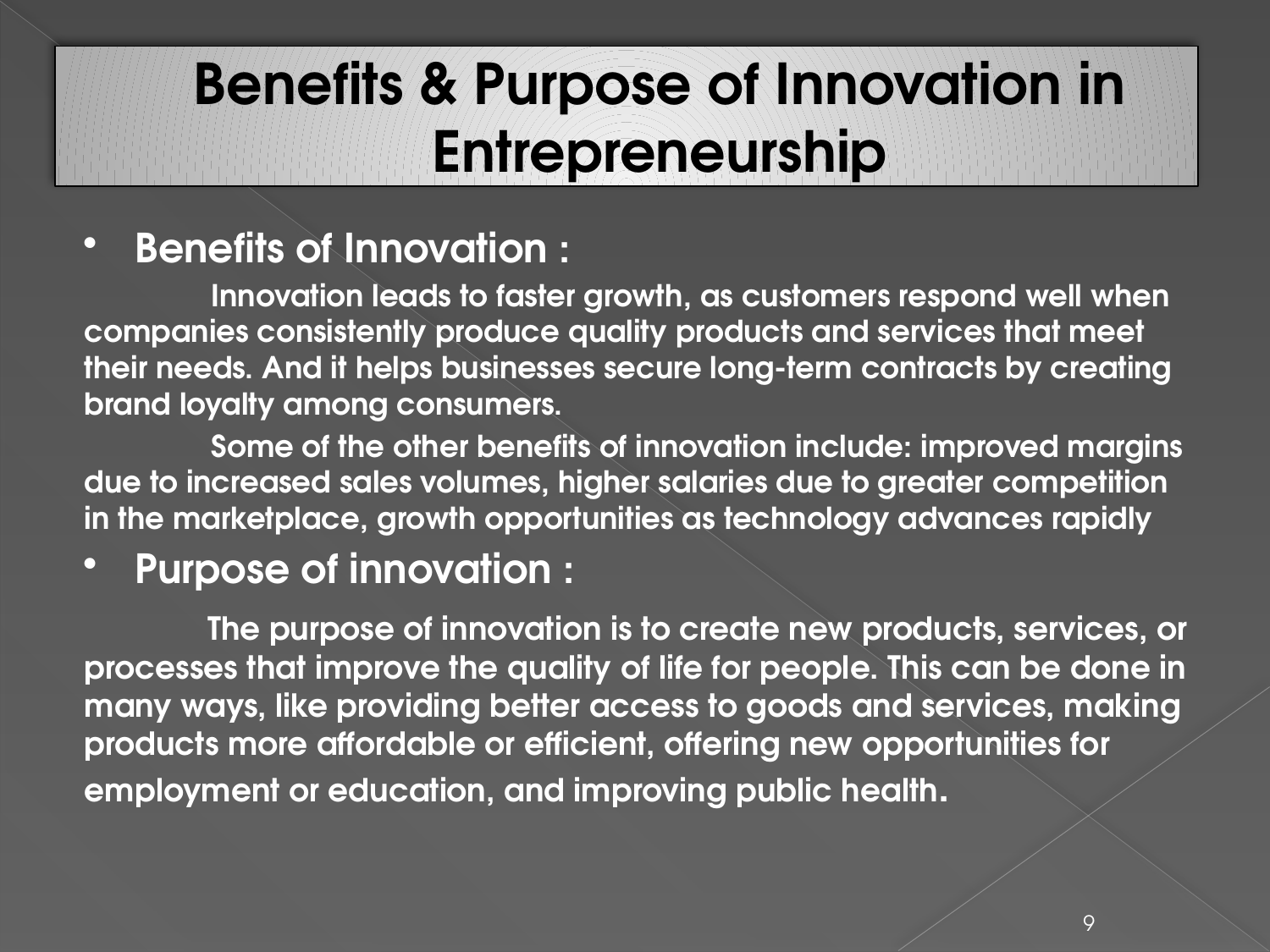

# Benefits & Purpose of Innovation in Entrepreneurship
Benefits of Innovation :
               Innovation leads to faster growth, as customers respond well when companies consistently produce quality products and services that meet their needs. And it helps businesses secure long-term contracts by creating brand loyalty among consumers.
               Some of the other benefits of innovation include: improved margins due to increased sales volumes, higher salaries due to greater competition in the marketplace, growth opportunities as technology advances rapidly
Purpose of innovation :
           The purpose of innovation is to create new products, services, or processes that improve the quality of life for people. This can be done in many ways, like providing better access to goods and services, making products more affordable or efficient, offering new opportunities for employment or education, and improving public health.
9